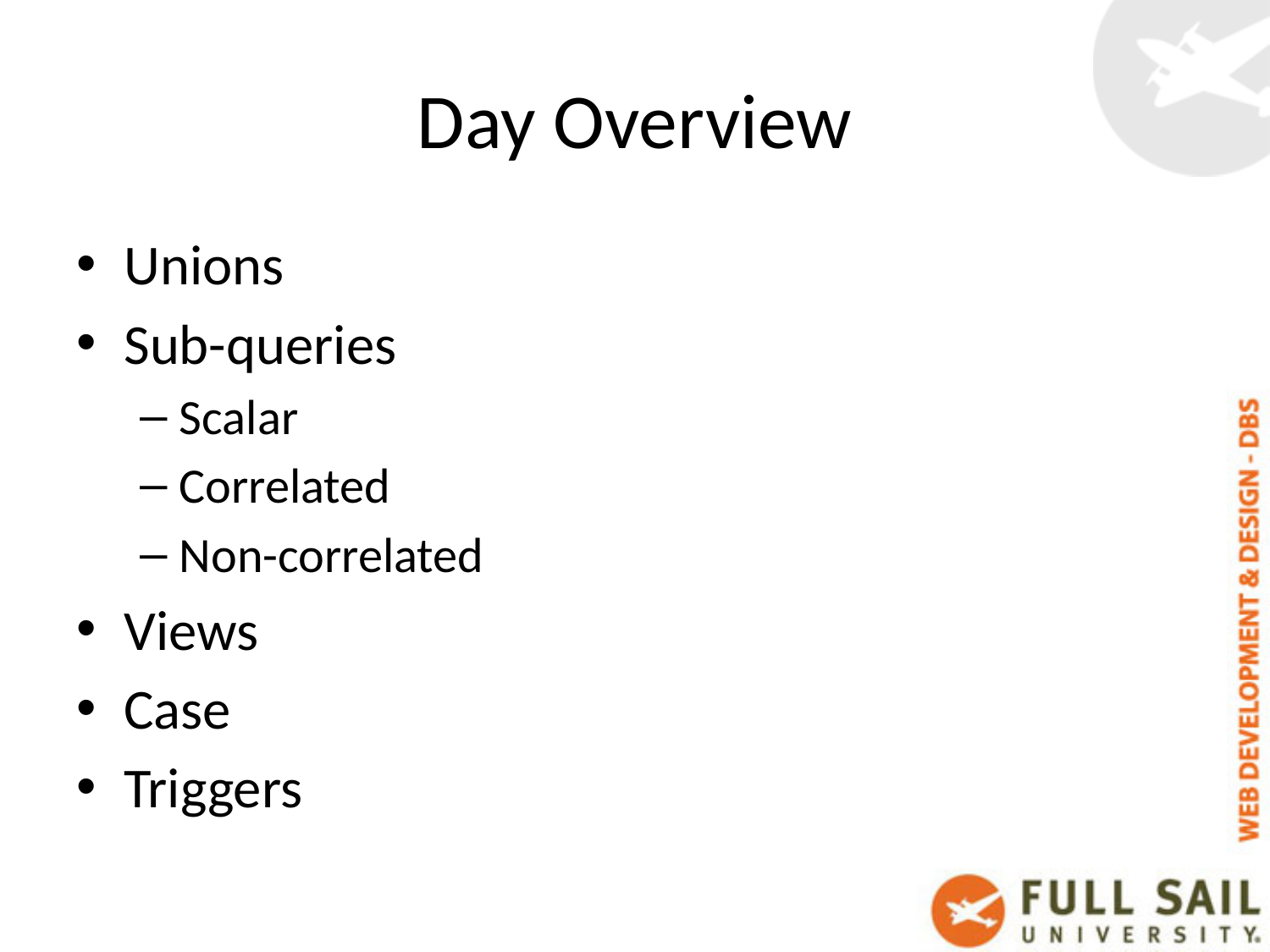

# Day Overview
Unions
Sub-queries
Scalar
Correlated
Non-correlated
Views
Case
Triggers